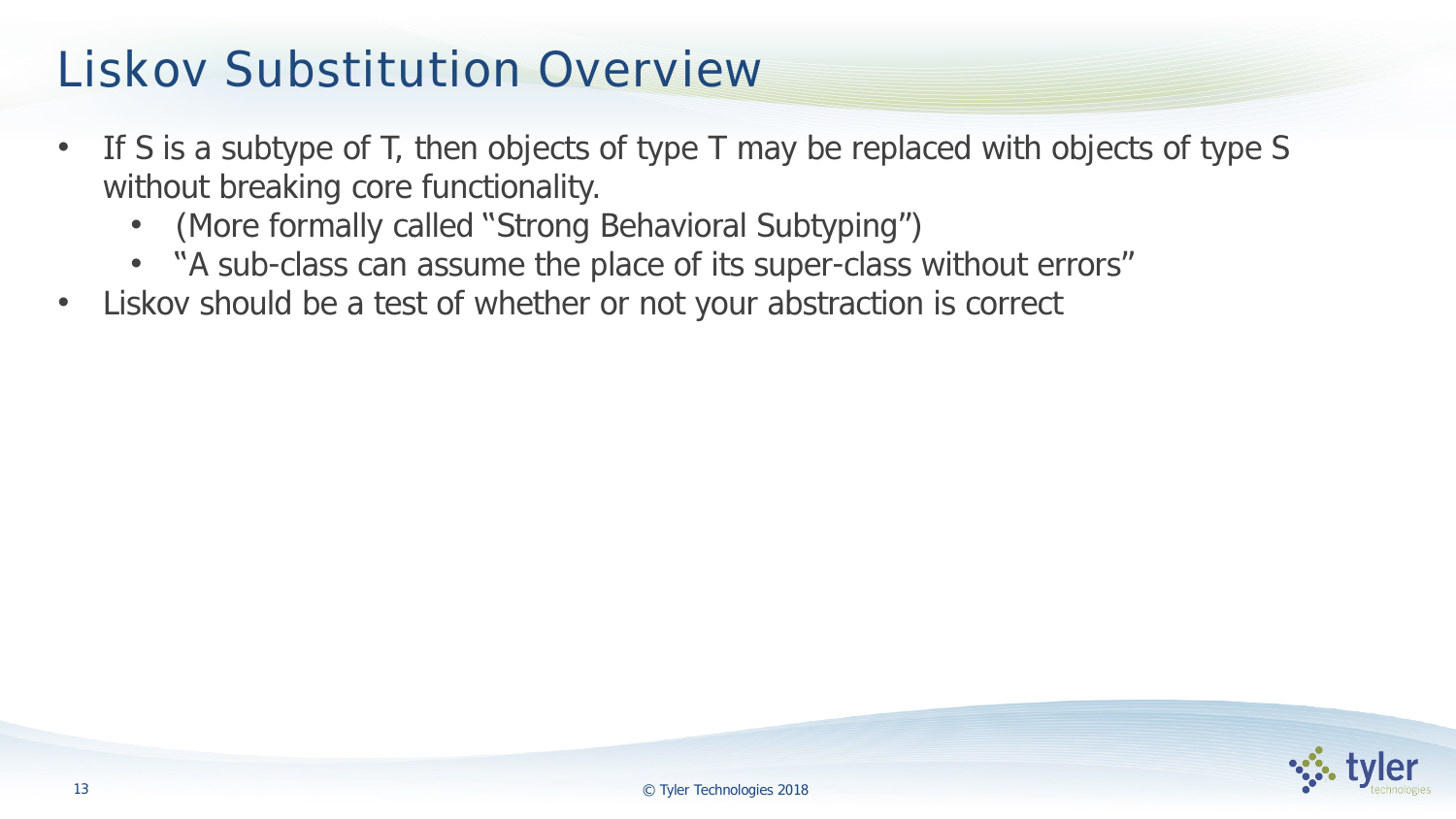

# Liskov Substitution Overview
If S is a subtype of T, then objects of type T may be replaced with objects of type S without breaking core functionality.
(More formally called “Strong Behavioral Subtyping”)
“A sub-class can assume the place of its super-class without errors”
Liskov should be a test of whether or not your abstraction is correct